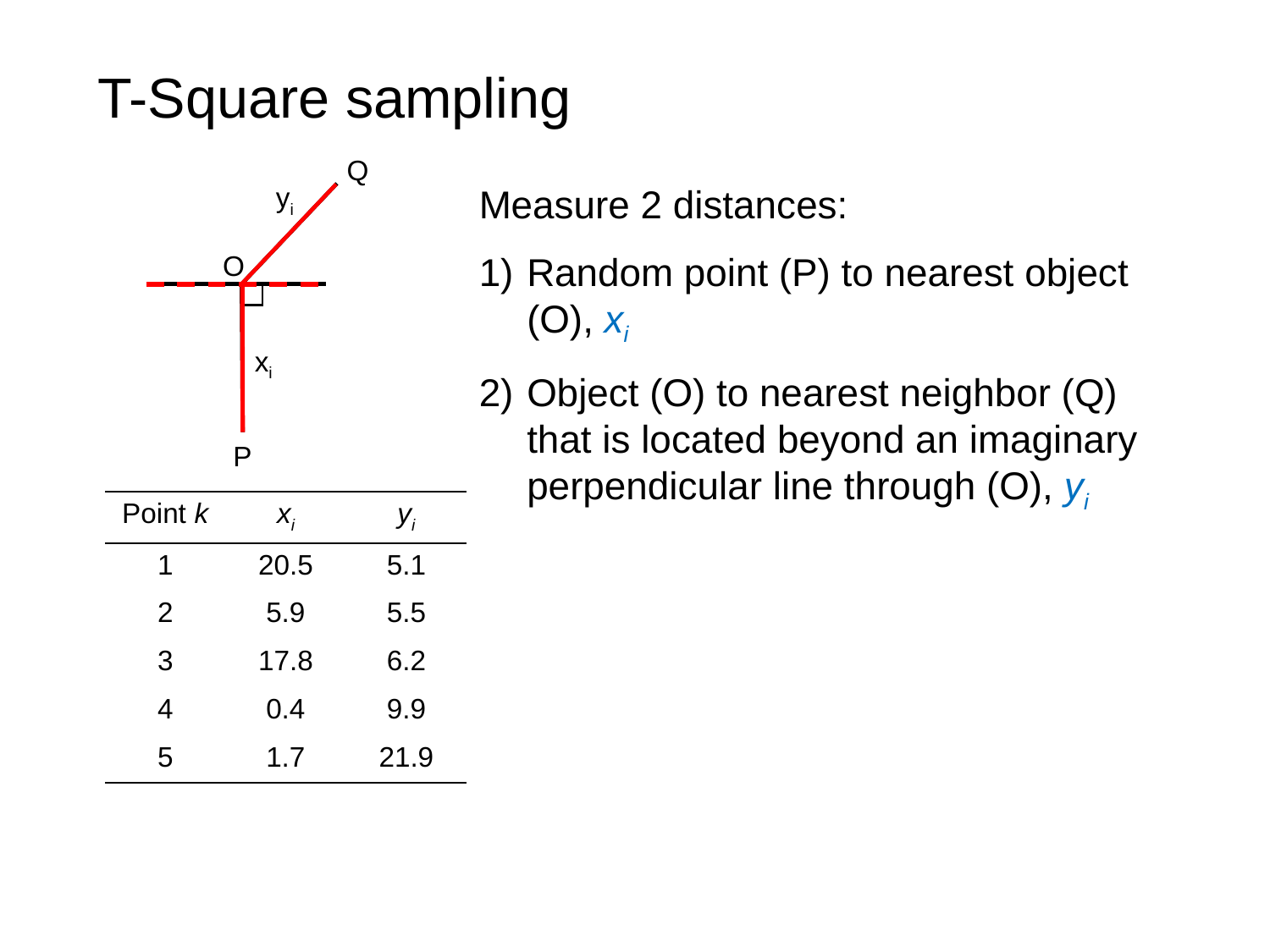

T-Square sampling
Q
yi
O

xi
P
Measure 2 distances:
Random point (P) to nearest object (O), xi
Object (O) to nearest neighbor (Q) that is located beyond an imaginary perpendicular line through (O), yi
| Point k | xi | yi |
| --- | --- | --- |
| 1 | 20.5 | 5.1 |
| 2 | 5.9 | 5.5 |
| 3 | 17.8 | 6.2 |
| 4 | 0.4 | 9.9 |
| 5 | 1.7 | 21.9 |